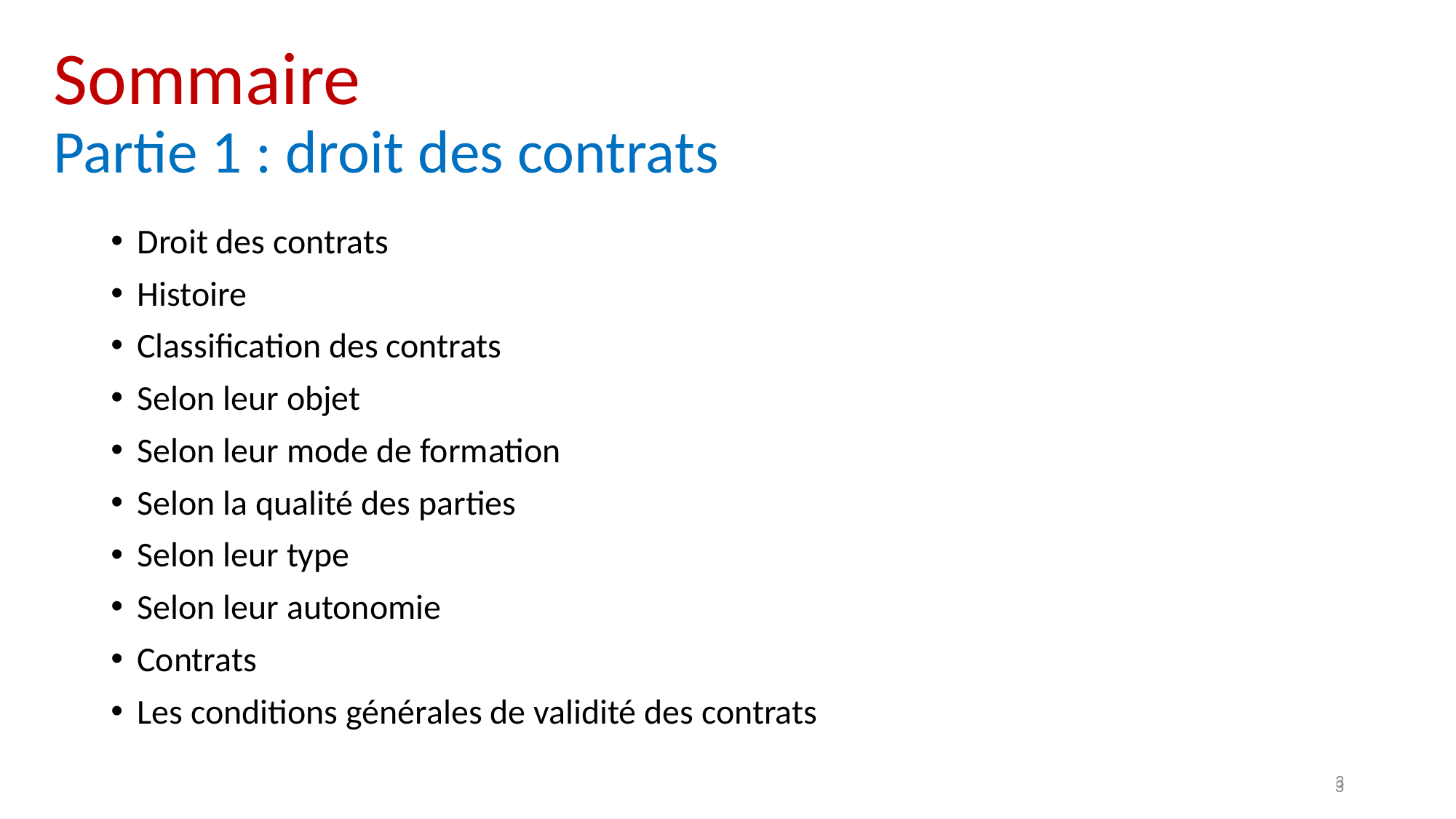

# Sommaire Partie 1 : droit des contrats
Droit des contrats
Histoire
Classification des contrats
Selon leur objet
Selon leur mode de formation
Selon la qualité des parties
Selon leur type
Selon leur autonomie
Contrats
Les conditions générales de validité des contrats

3
3